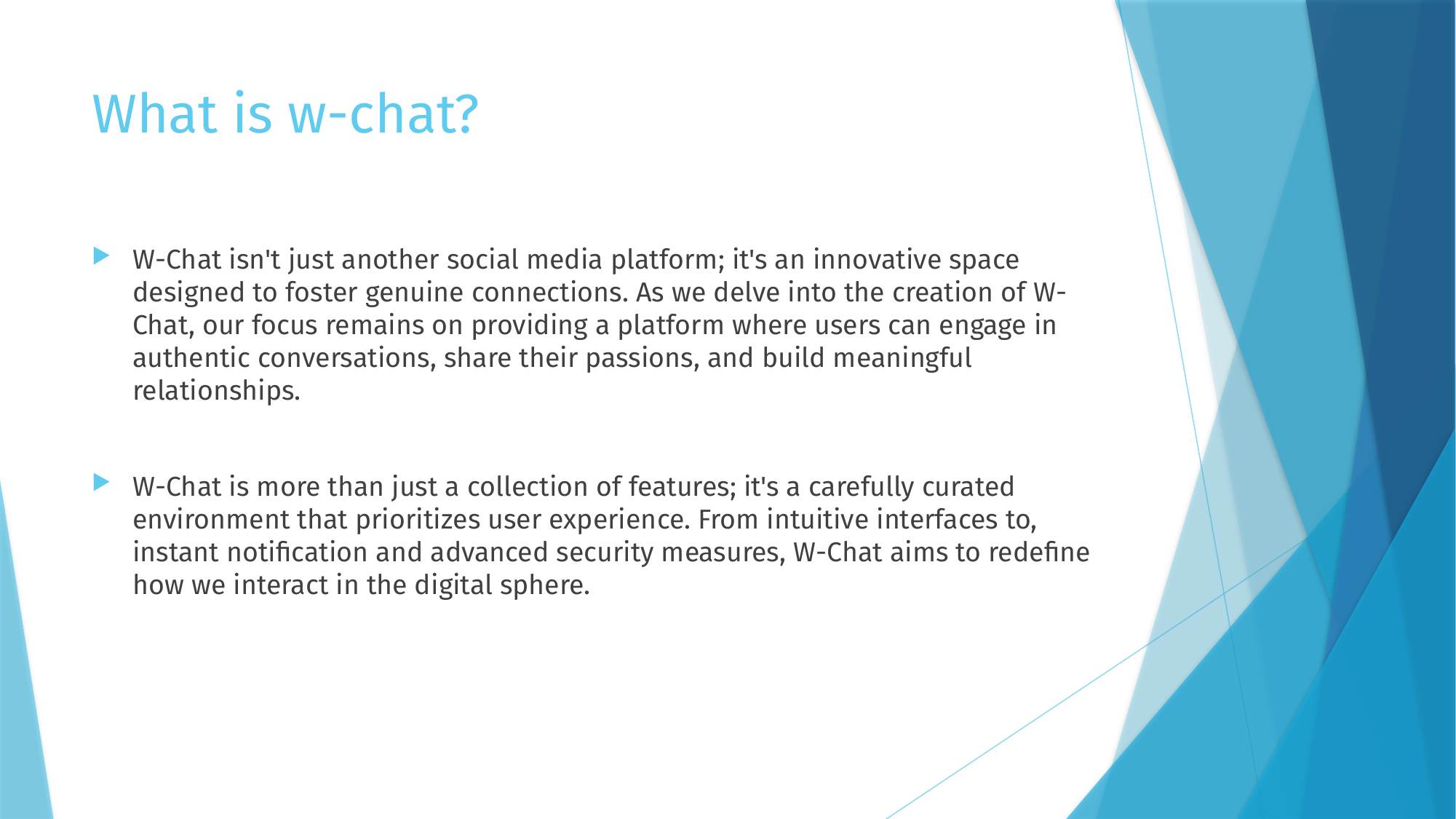

# What is w-chat?

W-Chat isn't just another social media platform; it's an innovative space designed to foster genuine connections. As we delve into the creation of W-Chat, our focus remains on providing a platform where users can engage in authentic conversations, share their passions, and build meaningful relationships.

W-Chat is more than just a collection of features; it's a carefully curated environment that prioritizes user experience. From intuitive interfaces to, instant notification and advanced security measures, W-Chat aims to redefine how we interact in the digital sphere.